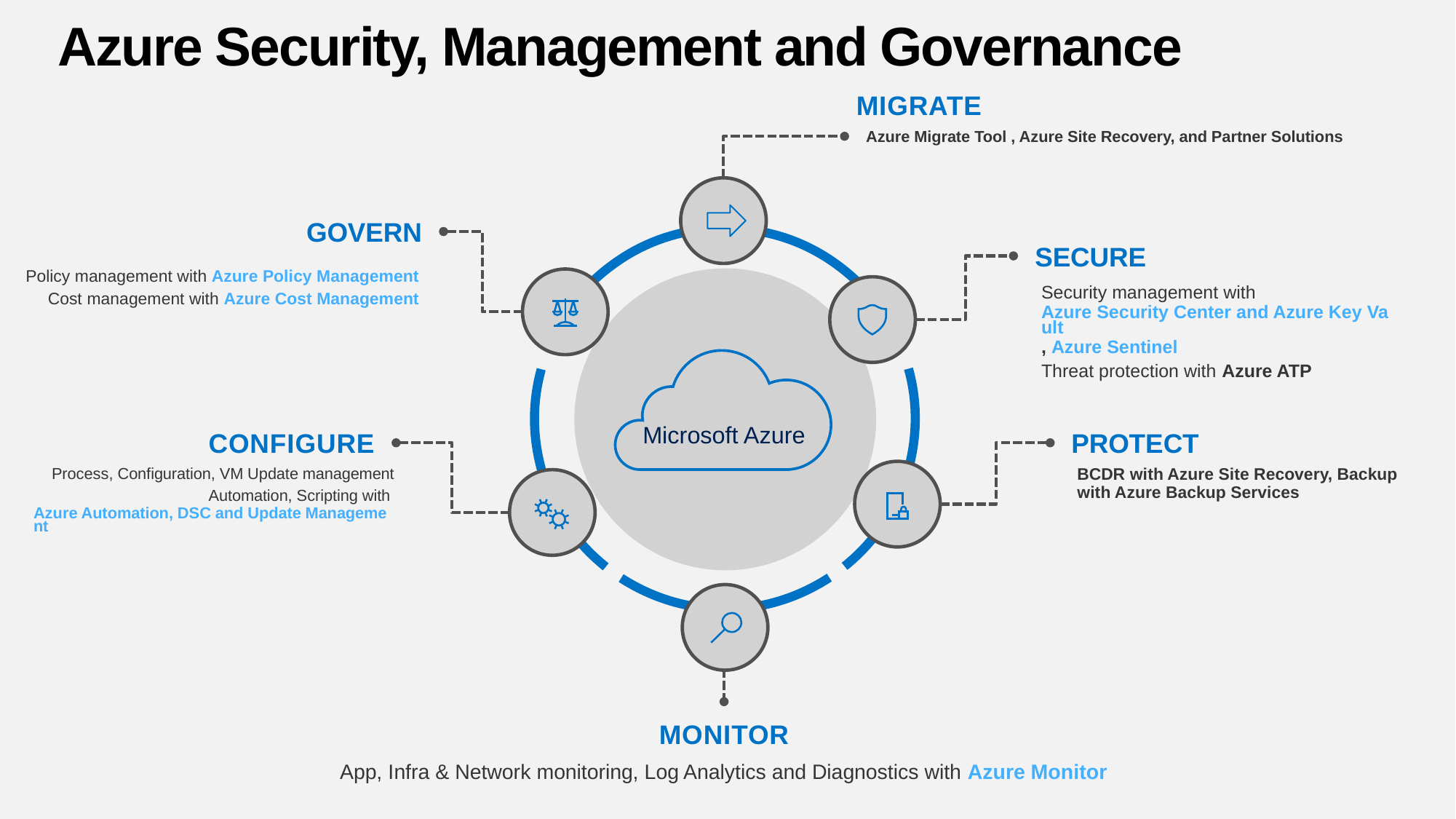

# Azure Security, Management and Governance
MIGRATE
Azure Migrate Tool , Azure Site Recovery, and Partner Solutions

GOVERN
SECURE

Policy management with Azure Policy Management
Cost management with Azure Cost Management
Security management with Azure Security Center and Azure Key Vault, Azure Sentinel
Threat protection with Azure ATP

Microsoft Azure
CONFIGURE
PROTECT
Process, Configuration, VM Update management
Automation, Scripting with Azure Automation, DSC and Update Management
BCDR with Azure Site Recovery, Backup with Azure Backup Services

MONITOR
App, Infra & Network monitoring, Log Analytics and Diagnostics with Azure Monitor